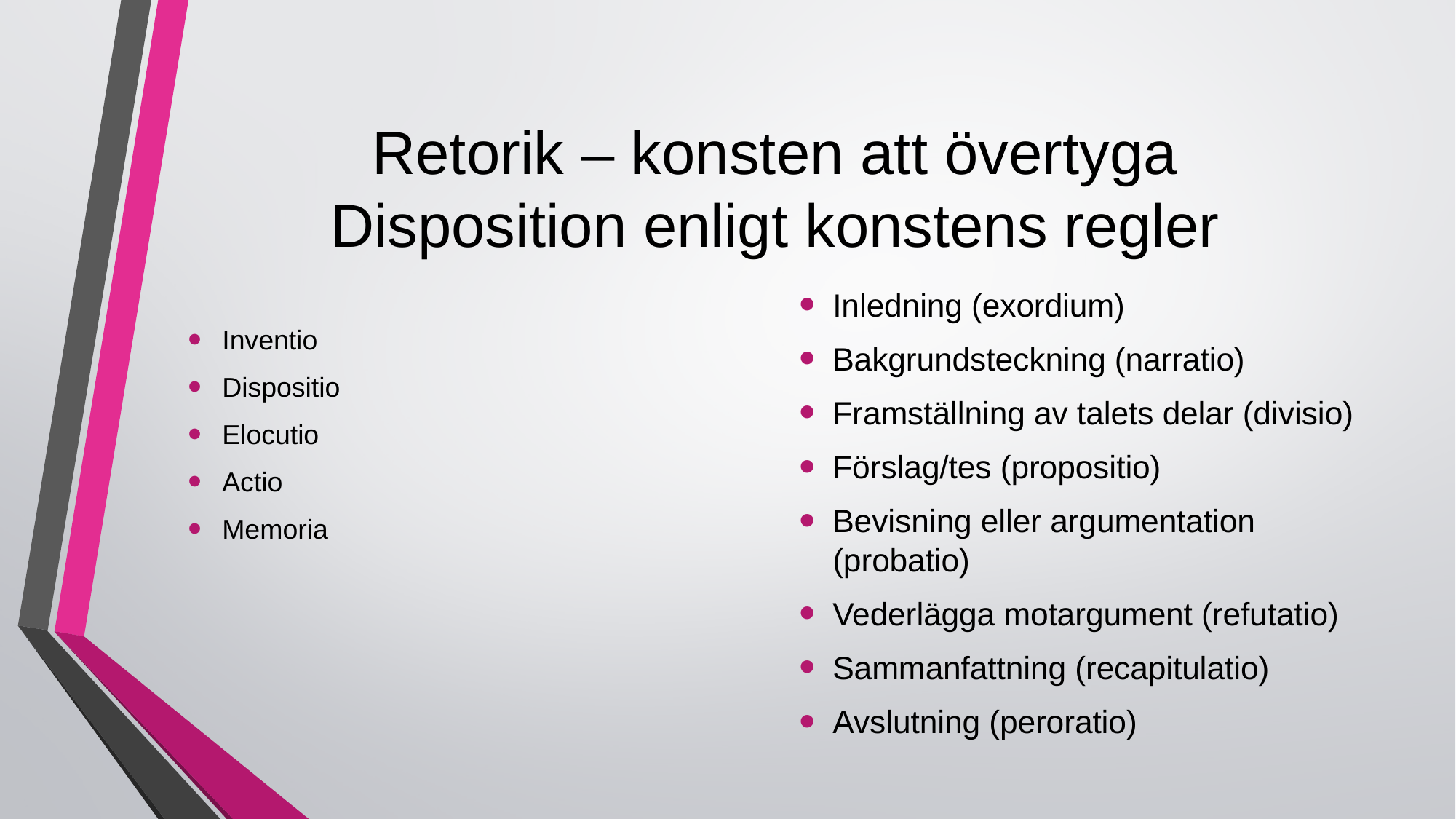

# Retorik – konsten att övertyga Disposition enligt konstens regler
Inventio
Dispositio
Elocutio
Actio
Memoria

Inledning (exordium)
Bakgrundsteckning (narratio)
Framställning av talets delar (divisio)
Förslag/tes (propositio)
Bevisning eller argumentation (probatio)
Vederlägga motargument (refutatio)
Sammanfattning (recapitulatio)
Avslutning (peroratio)